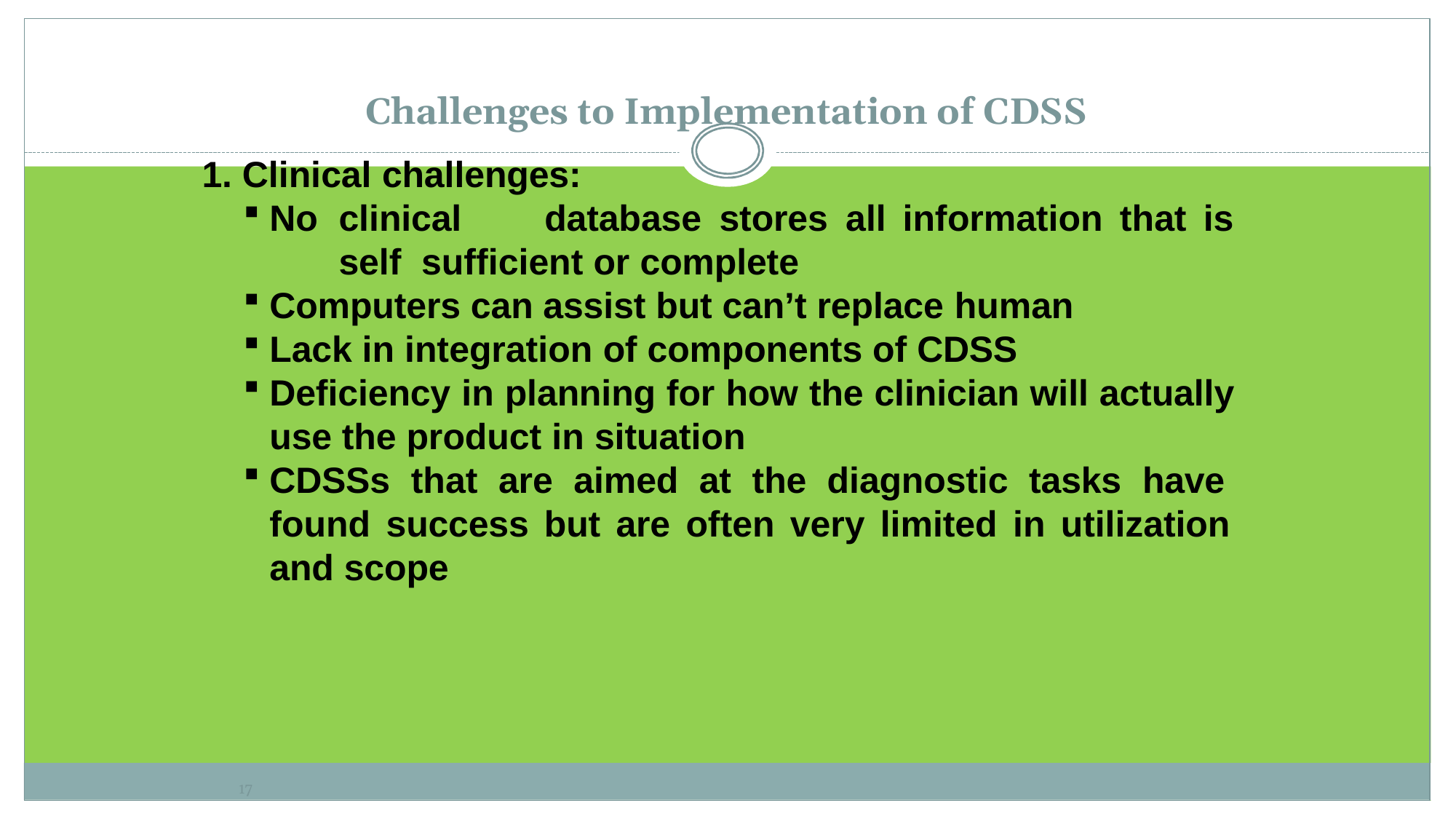

# Challenges to Implementation of CDSS

Clinical challenges:
No	clinical	database	stores	all	information	that	is	self  sufficient or complete
Computers can assist but can’t replace human
Lack in integration of components of CDSS
Deficiency in planning for how the clinician will actually  use the product in situation
CDSSs that are aimed at the diagnostic tasks have  found success but are often very limited in utilization  and scope

17